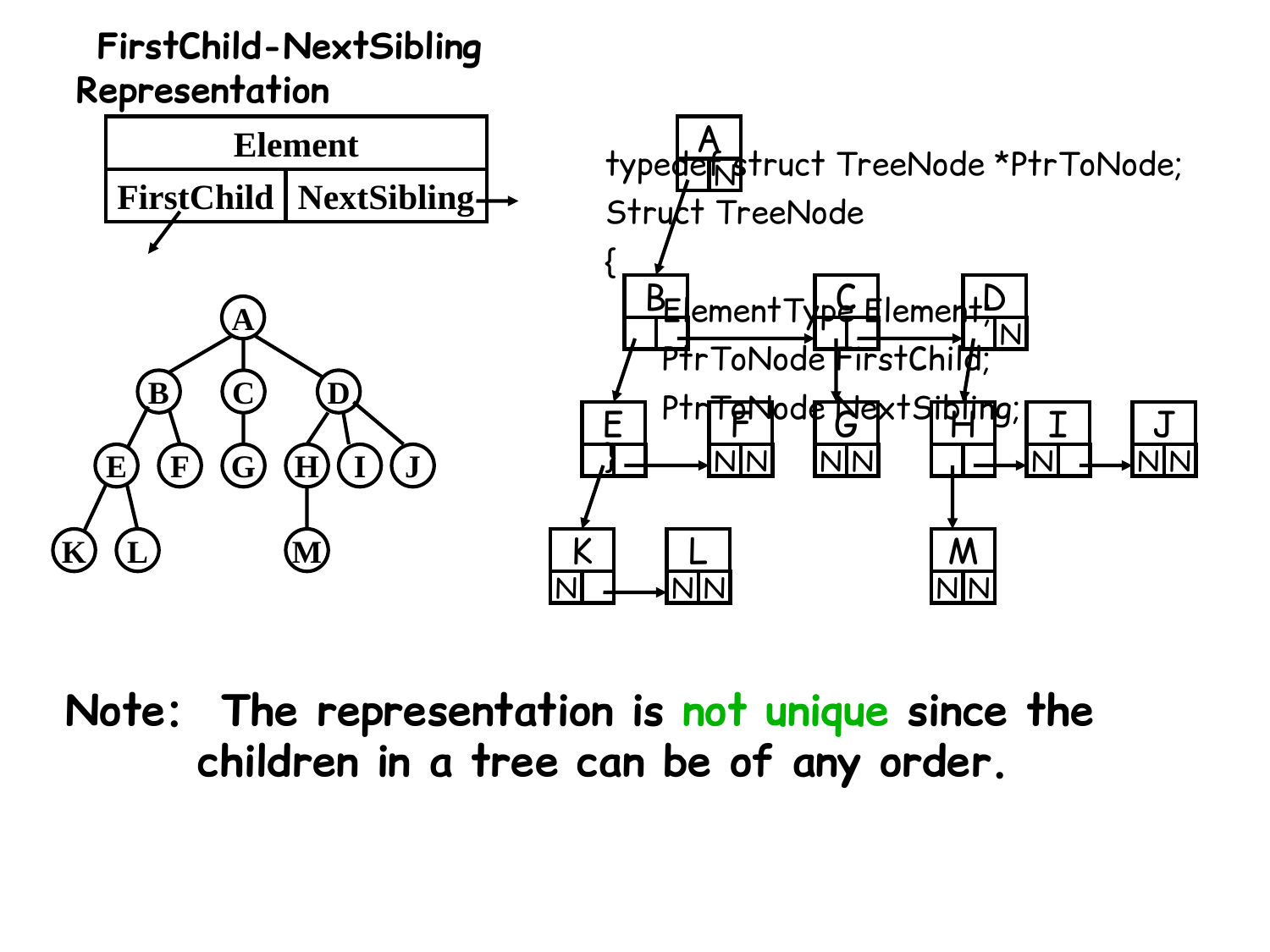

FirstChild-NextSibling Representation
Element
FirstChild
NextSibling

A

N

B

C

D

N

E

F
N
N
G
N
N
H

I
N

J
N
N

K
N

L
N
N
M
N
N

typedef struct TreeNode *PtrToNode;
Struct TreeNode
{
      ElementType Element;
      PtrToNode FirstChild;
      PtrToNode NextSibling;
}
A

B
C
D

E
F
G
H
I
J

K
L
M
Note:  The representation is not unique since the children in a tree can be of any order.